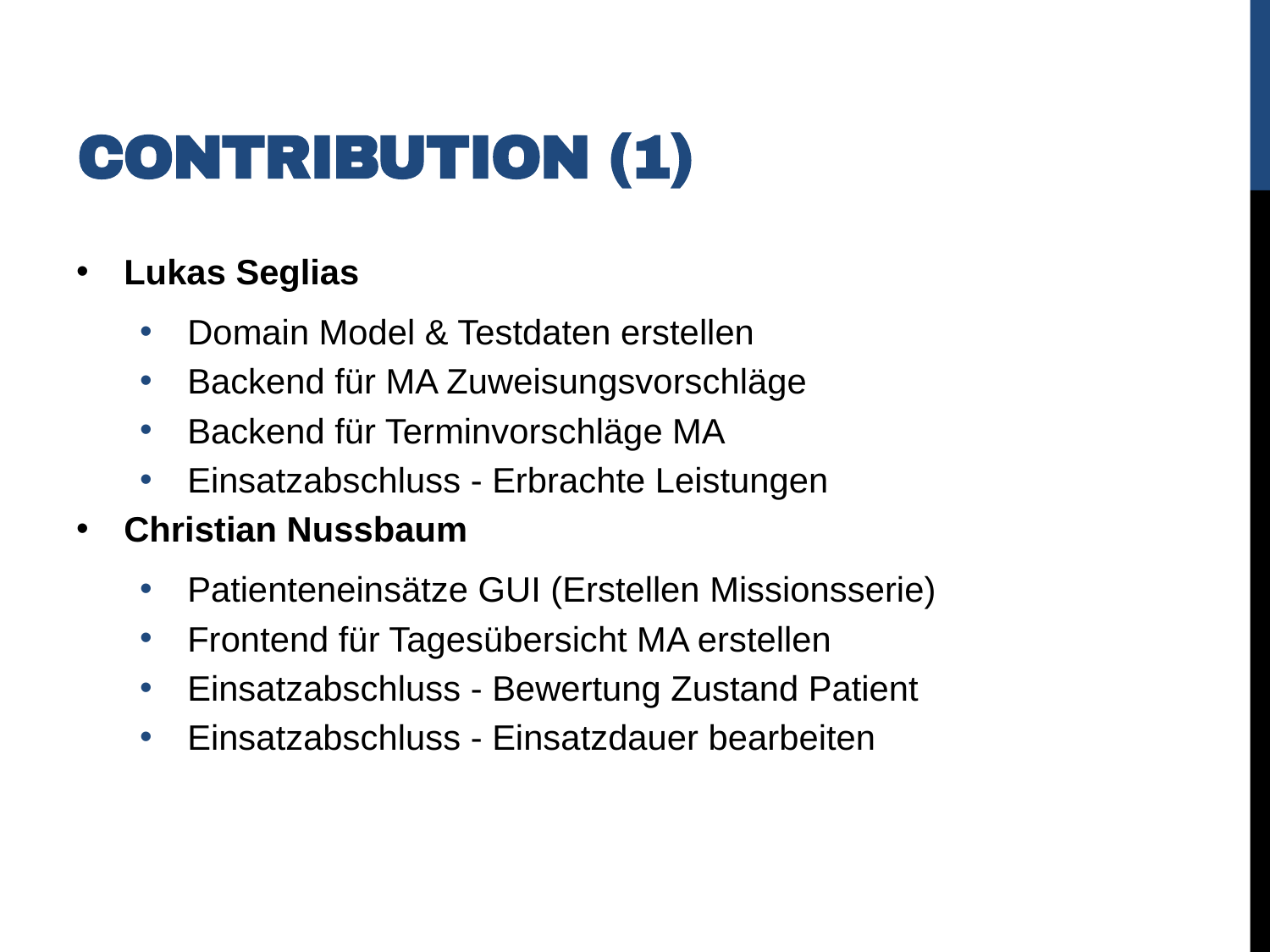

# Contribution (1)
Lukas Seglias
Domain Model & Testdaten erstellen
Backend für MA Zuweisungsvorschläge
Backend für Terminvorschläge MA
Einsatzabschluss - Erbrachte Leistungen
Christian Nussbaum
Patienteneinsätze GUI (Erstellen Missionsserie)
Frontend für Tagesübersicht MA erstellen
Einsatzabschluss - Bewertung Zustand Patient
Einsatzabschluss - Einsatzdauer bearbeiten